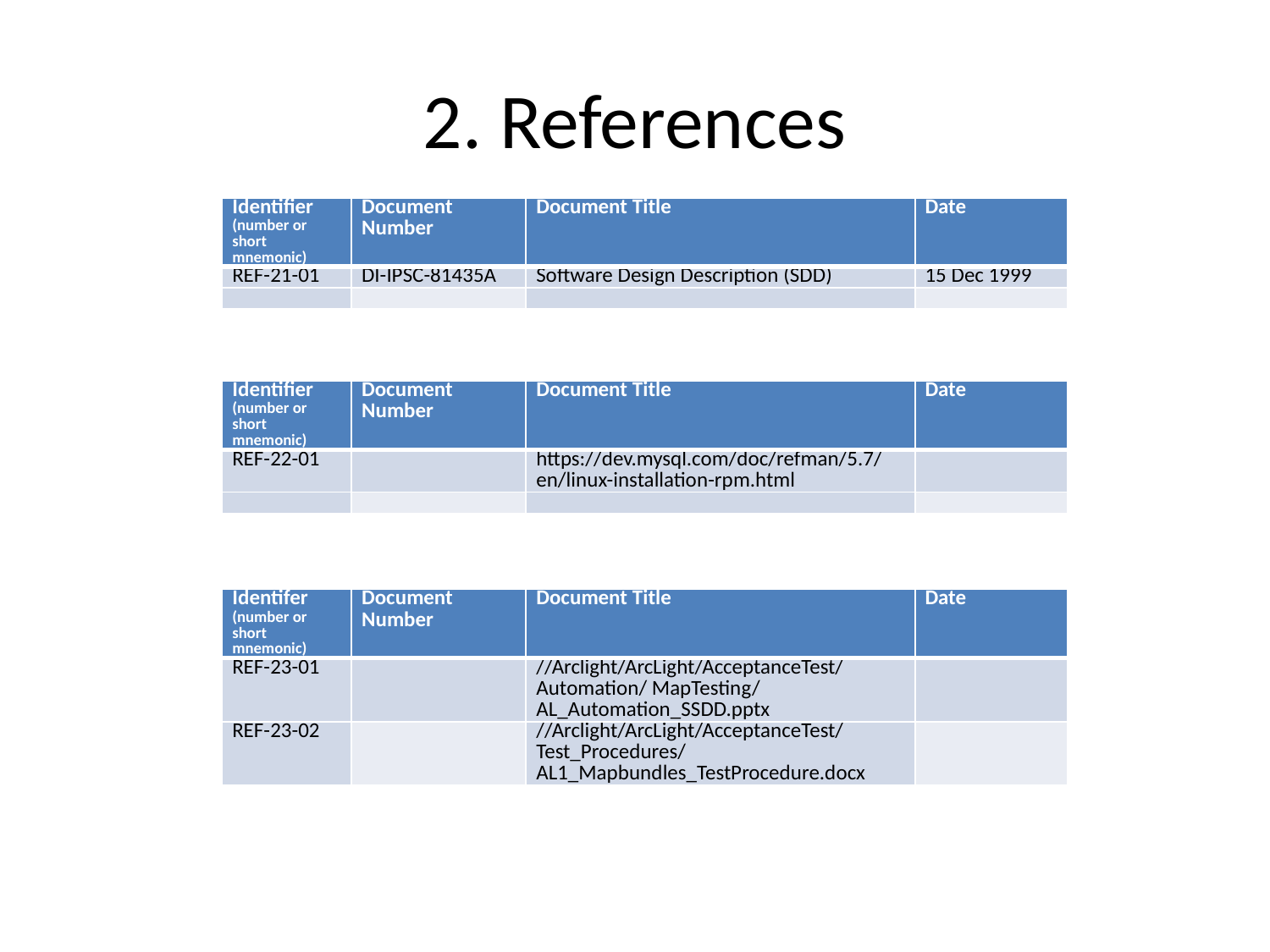

# 2. References
| Identifier (number or short mnemonic) | Document Number | Document Title | Date |
| --- | --- | --- | --- |
| REF-21-01 | DI-IPSC-81435A | Software Design Description (SDD) | 15 Dec 1999 |
|  |  |  |  |
| Identifier (number or short mnemonic) | Document Number | Document Title | Date |
| --- | --- | --- | --- |
| REF-22-01 |  | https://dev.mysql.com/doc/refman/5.7/en/linux-installation-rpm.html |  |
|  |  |  |  |
| Identifer (number or short mnemonic) | Document Number | Document Title | Date |
| --- | --- | --- | --- |
| REF-23-01 |  | //Arclight/ArcLight/AcceptanceTest/ Automation/ MapTesting/ AL\_Automation\_SSDD.pptx |  |
| REF-23-02 |  | //Arclight/ArcLight/AcceptanceTest/ Test\_Procedures/ AL1\_Mapbundles\_TestProcedure.docx |  |